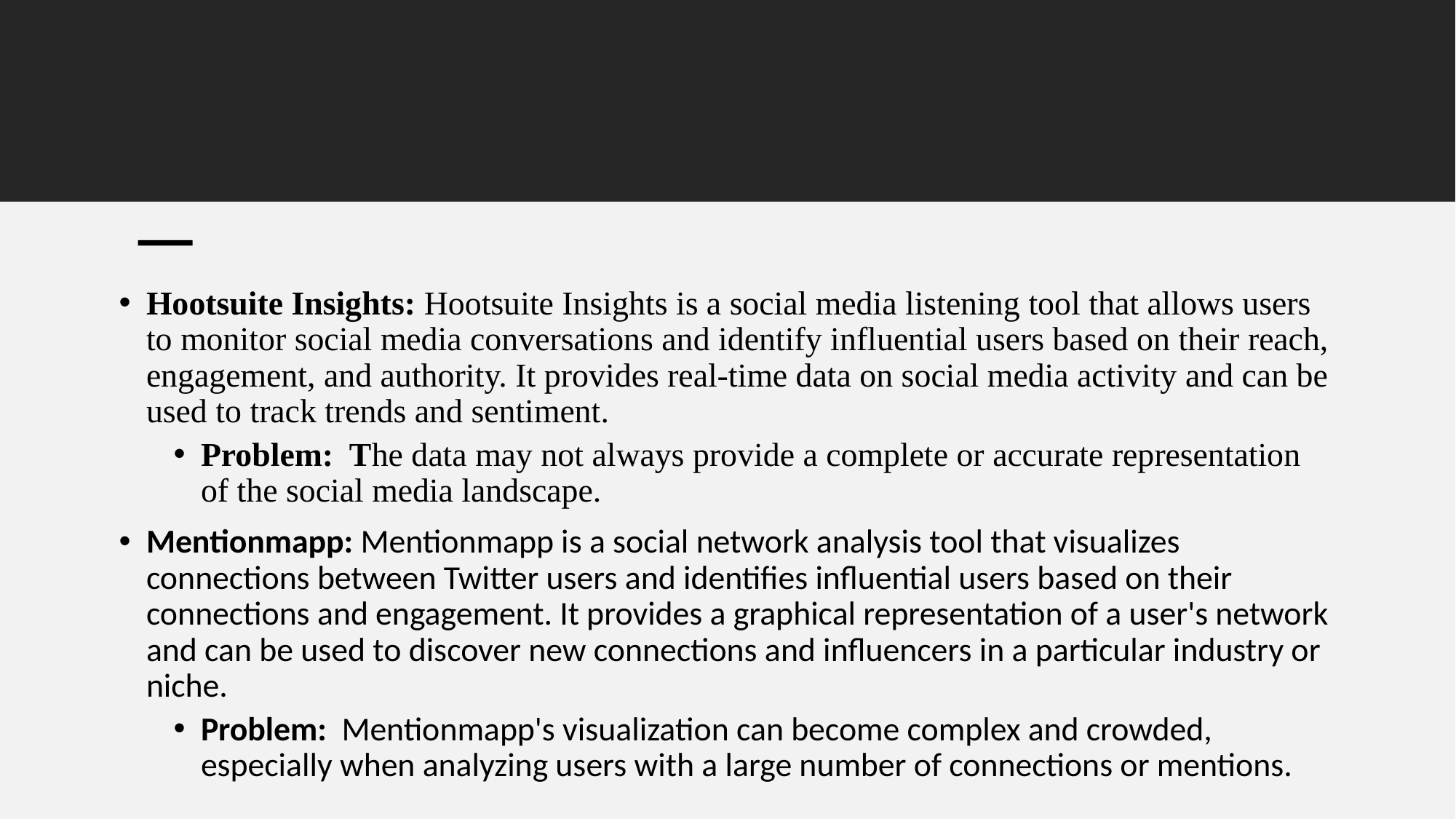

Hootsuite Insights: Hootsuite Insights is a social media listening tool that allows users to monitor social media conversations and identify influential users based on their reach, engagement, and authority. It provides real-time data on social media activity and can be used to track trends and sentiment.
Problem:  The data may not always provide a complete or accurate representation of the social media landscape.
Mentionmapp: Mentionmapp is a social network analysis tool that visualizes connections between Twitter users and identifies influential users based on their connections and engagement. It provides a graphical representation of a user's network and can be used to discover new connections and influencers in a particular industry or niche.
Problem:  Mentionmapp's visualization can become complex and crowded, especially when analyzing users with a large number of connections or mentions.